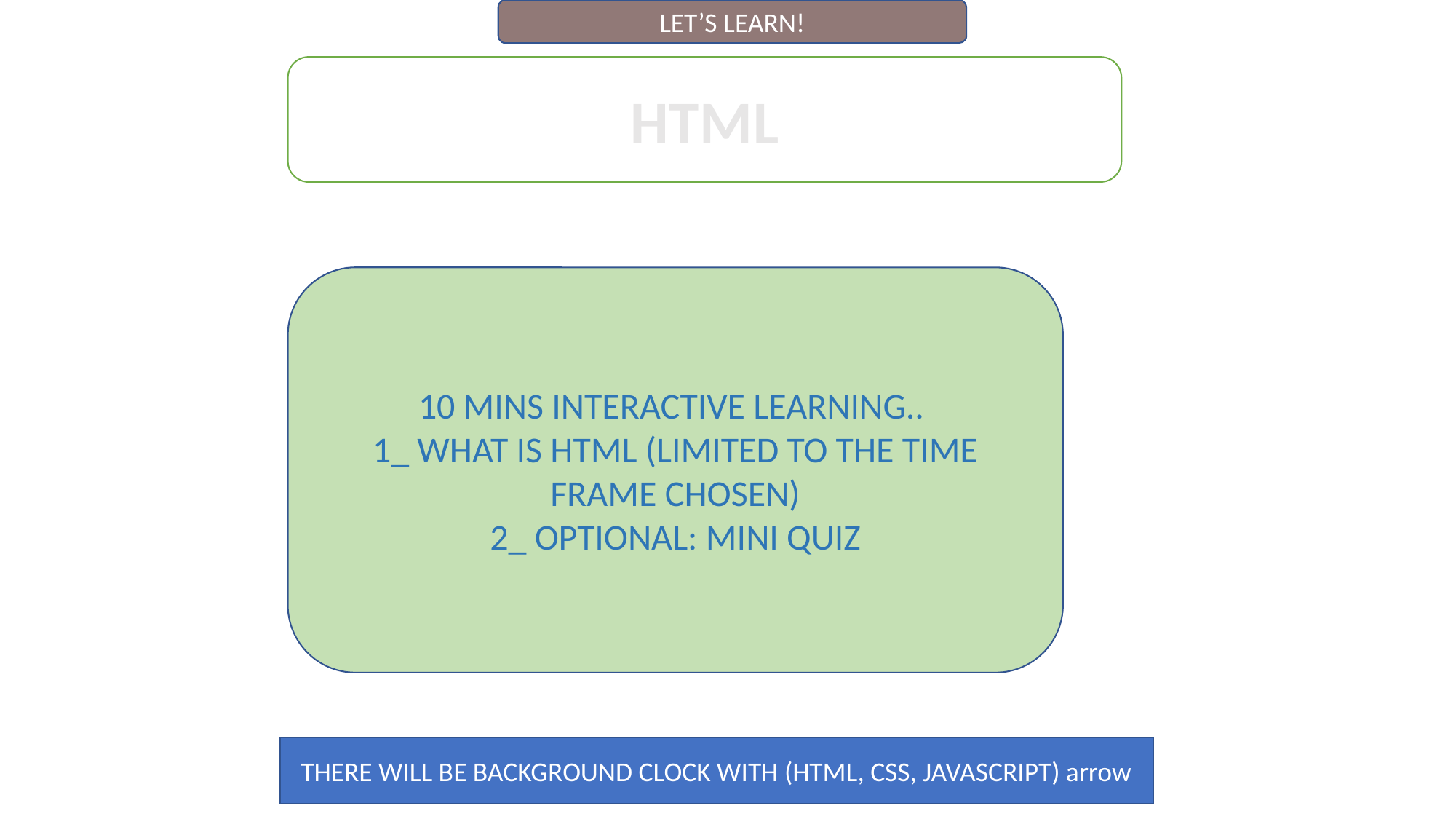

LET’S LEARN!
HTML
10 MINS INTERACTIVE LEARNING..
1_ WHAT IS HTML (LIMITED TO THE TIME FRAME CHOSEN)
2_ OPTIONAL: MINI QUIZ
THERE WILL BE BACKGROUND CLOCK WITH (HTML, CSS, JAVASCRIPT) arrow